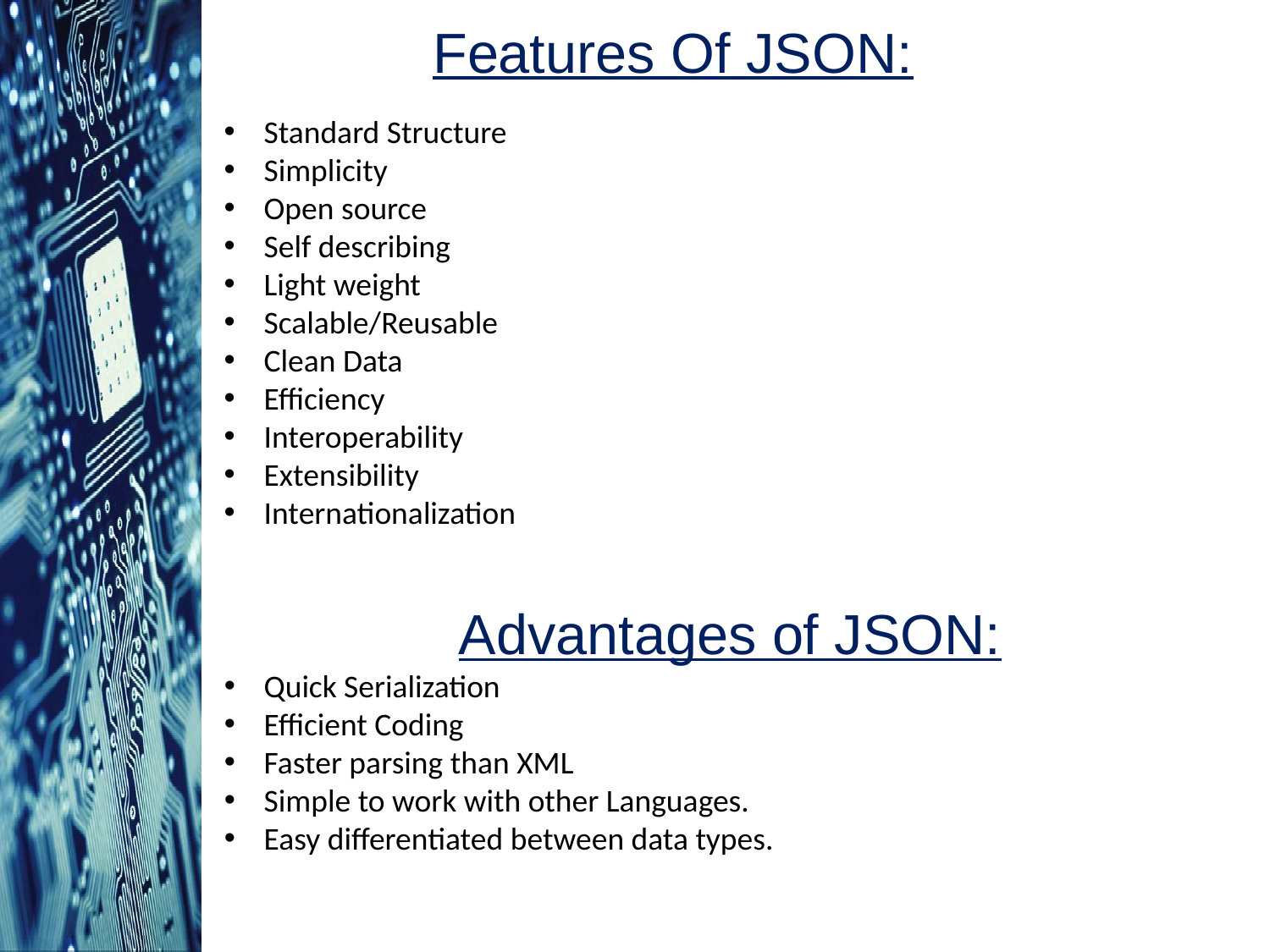

Features Of JSON:
Standard Structure
Simplicity
Open source
Self describing
Light weight
Scalable/Reusable
Clean Data
Efficiency
Interoperability
Extensibility
Internationalization
Advantages of JSON:
Quick Serialization
Efficient Coding
Faster parsing than XML
Simple to work with other Languages.
Easy differentiated between data types.